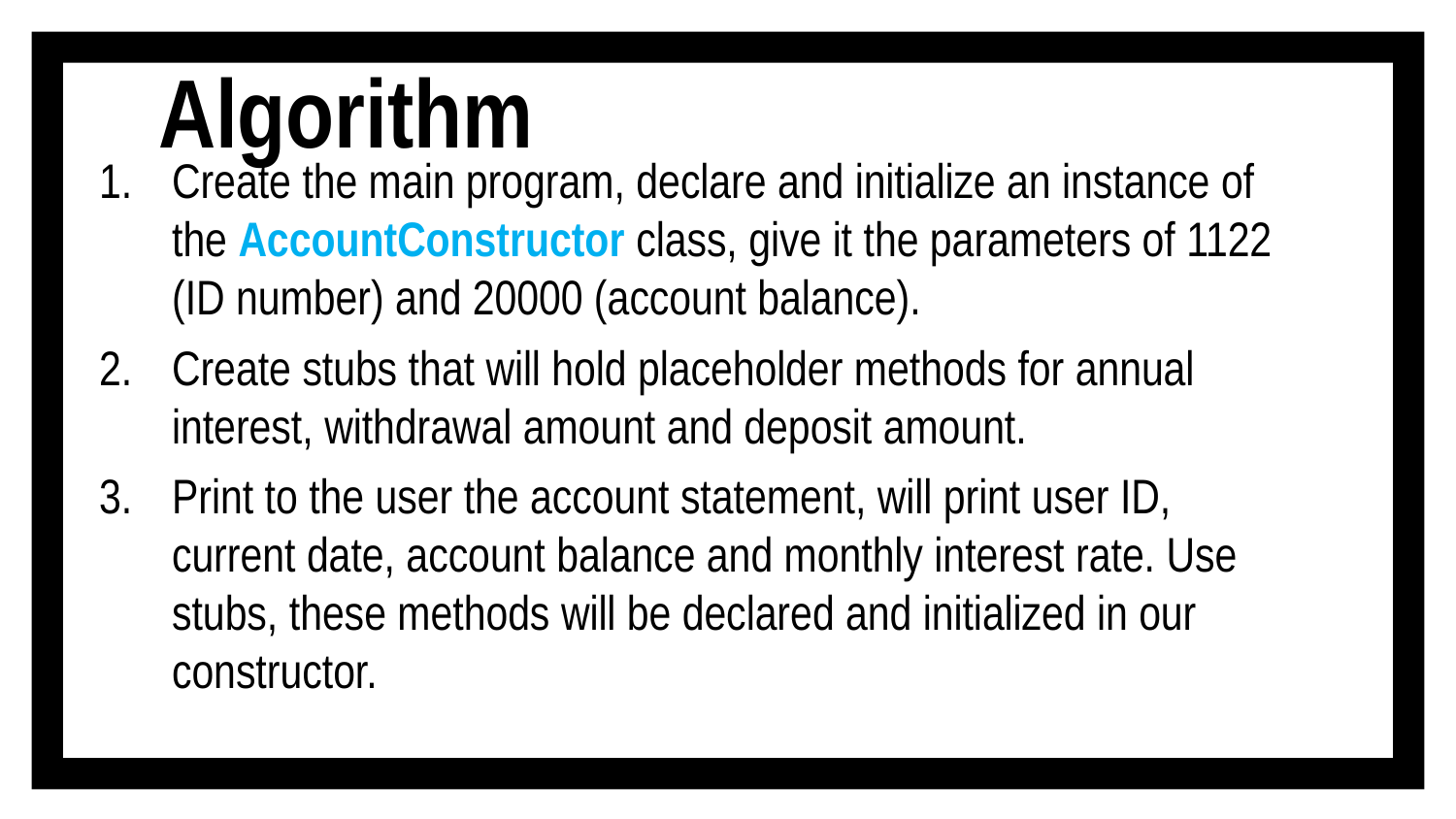

# Algorithm
Create the main program, declare and initialize an instance of the AccountConstructor class, give it the parameters of 1122 (ID number) and 20000 (account balance).
Create stubs that will hold placeholder methods for annual interest, withdrawal amount and deposit amount.
Print to the user the account statement, will print user ID, current date, account balance and monthly interest rate. Use stubs, these methods will be declared and initialized in our constructor.